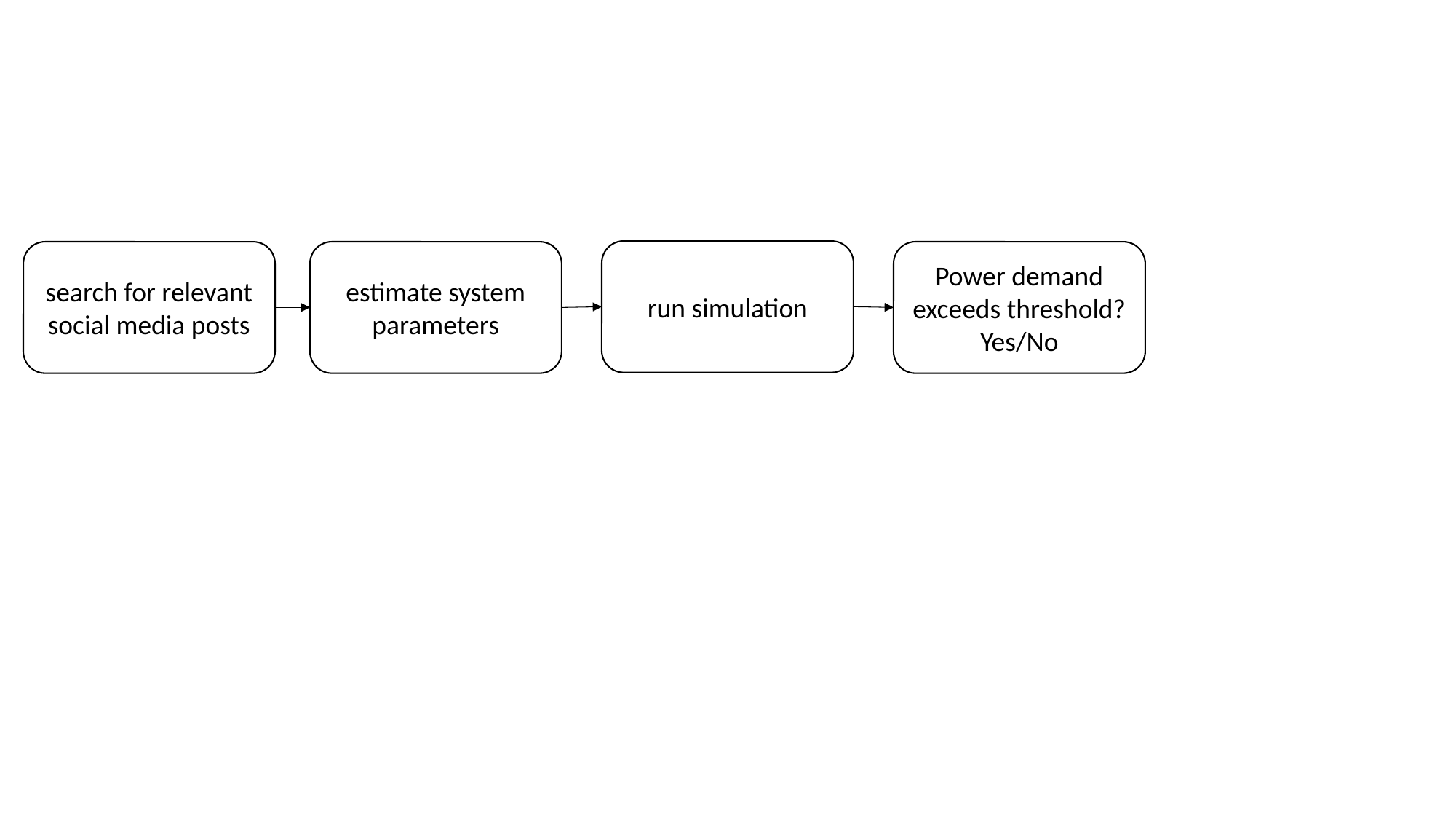

run simulation
search for relevant social media posts
estimate system parameters
Power demand exceeds threshold?
Yes/No